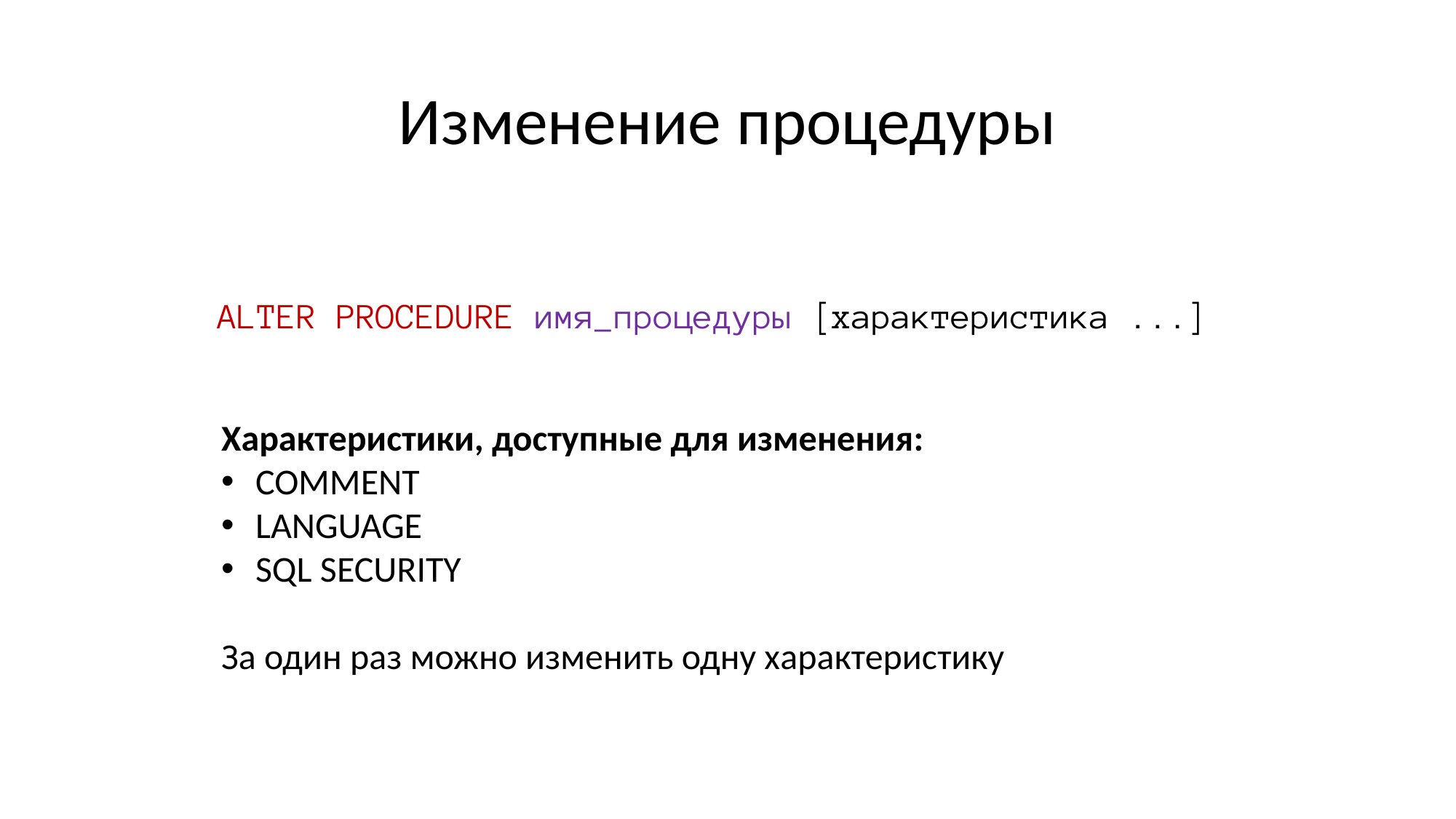

# Изменение процедуры
ALTER PROCEDURE имя_процедуры [характеристика ...]
Характеристики, доступные для изменения:
COMMENT
LANGUAGE
SQL SECURITY

За один раз можно изменить одну характеристику